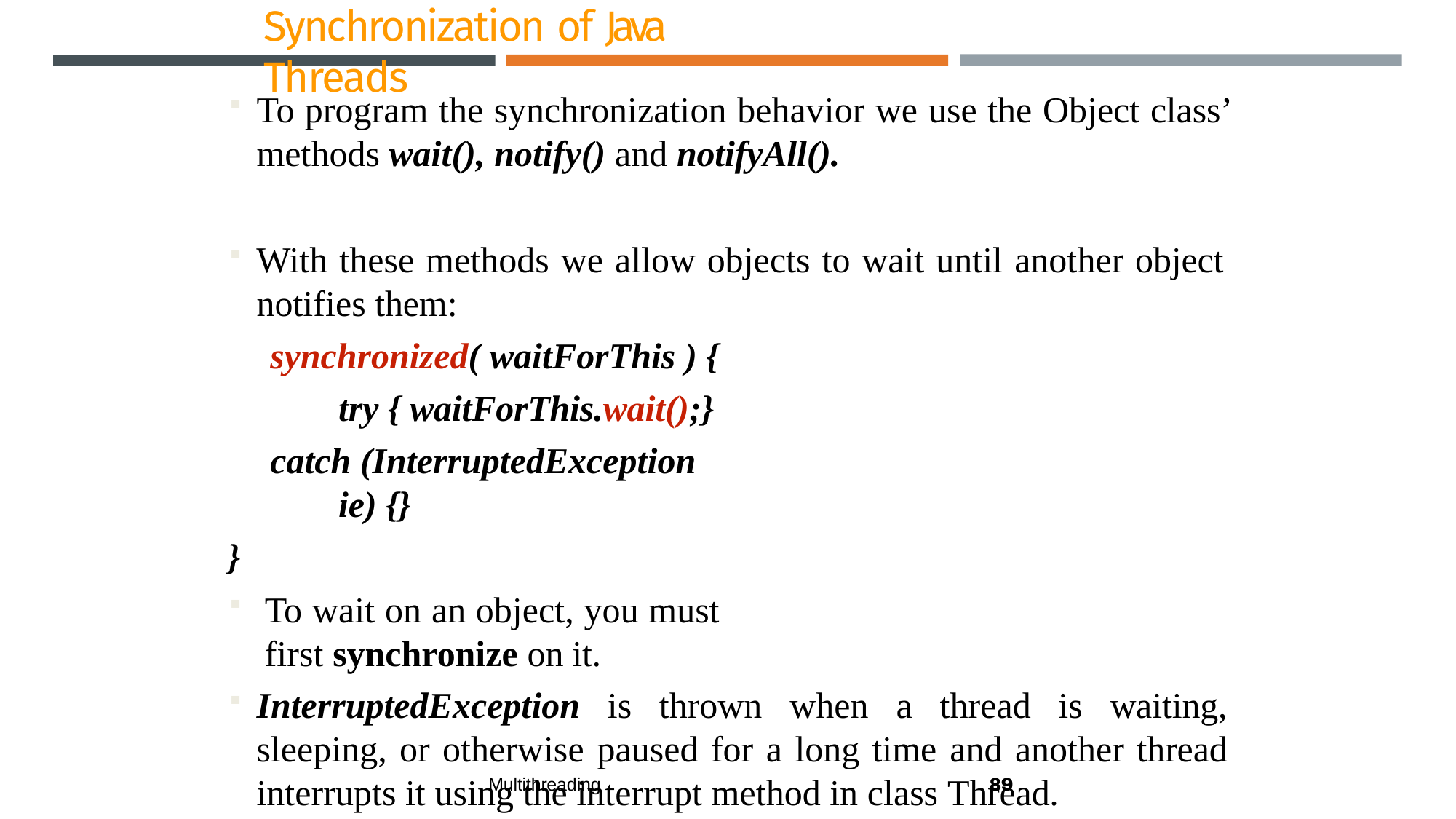

# Synchronization of Java Threads
To program the synchronization behavior we use the Object class’ methods wait(), notify() and notifyAll().

With these methods we allow objects to wait until another object
notifies them:
synchronized( waitForThis ) { try { waitForThis.wait();}
catch (InterruptedException ie) {}
}
To wait on an object, you must first synchronize on it.
InterruptedException  is  thrown  when  a  thread  is  waiting, sleeping, or otherwise paused for a long time and another thread interrupts it using the interrupt method in class Thread.
89
Multithreading